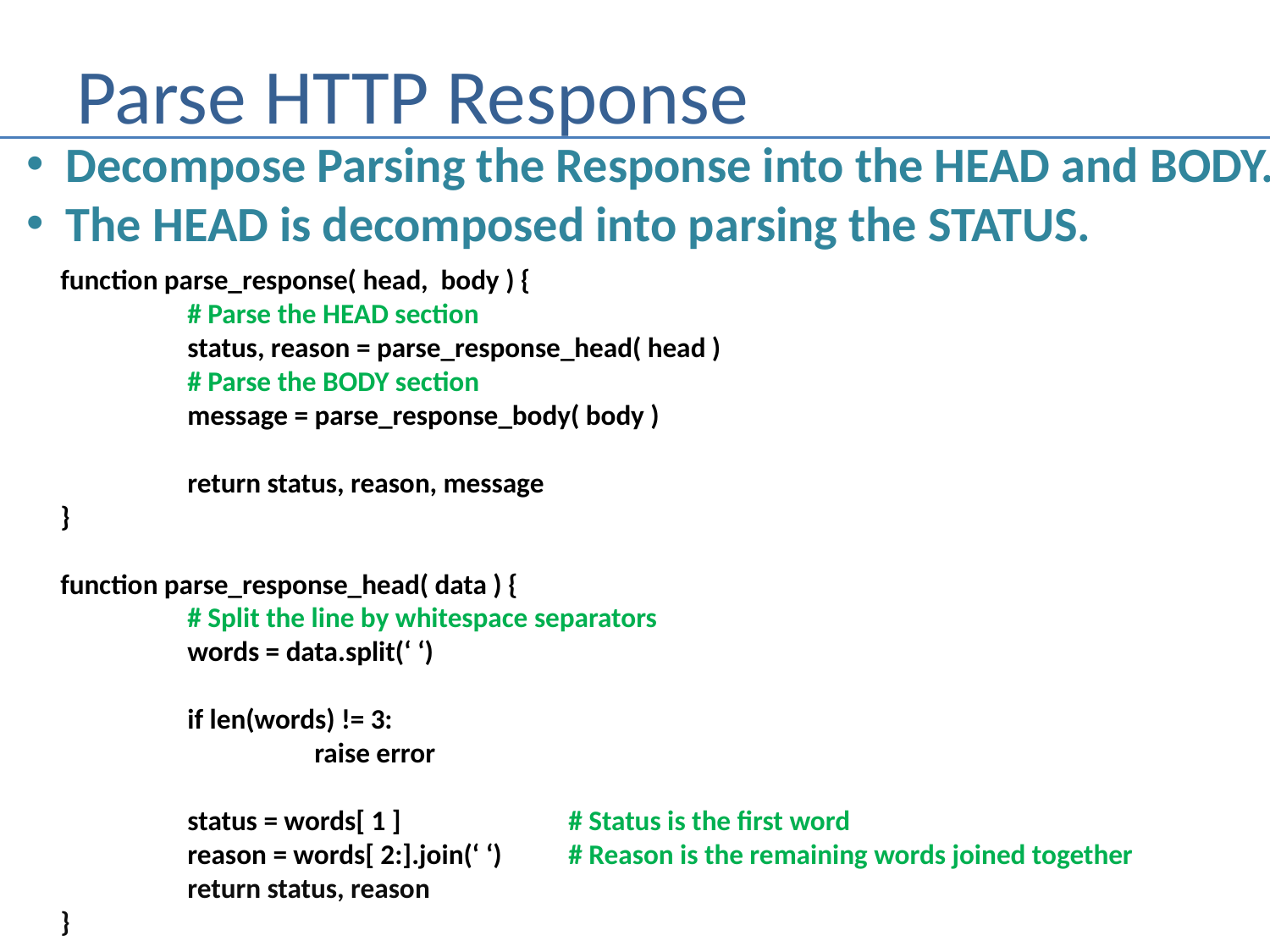

# Parse HTTP Response
Decompose Parsing the Response into the HEAD and BODY.
The HEAD is decomposed into parsing the STATUS.

function parse_response( head,  body ) {
	# Parse the HEAD section
	status, reason = parse_response_head( head )
	# Parse the BODY section
	message = parse_response_body( body )

	return status, reason, message
}

function parse_response_head( data ) {
	# Split the line by whitespace separators
	words = data.split(‘ ‘)

	if len(words) != 3:
		raise error

	status = words[ 1 ]		# Status is the first word
	reason = words[ 2:].join(‘ ‘)	# Reason is the remaining words joined together
	return status, reason
}